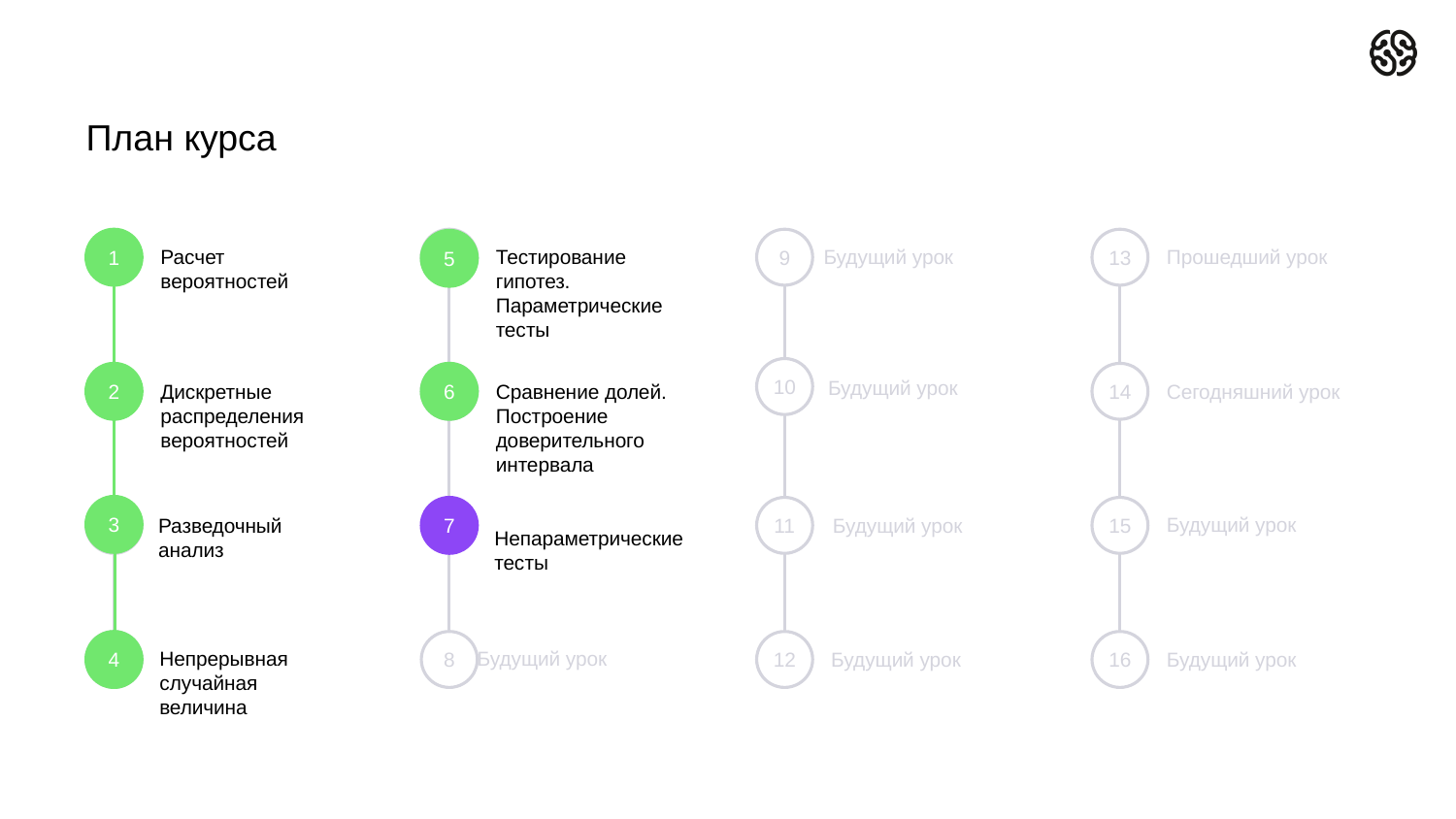

# План курса
Тестирование гипотез. Параметрические тесты
Прошедший урок
1
Расчет вероятностей
5
9
Будущий урок
13
5
10
Будущий урок
2
6
14
6
Дискретные распределения вероятностей
Сравнение долей. Построение доверительного интервала
Сегодняшний урок
3
7
Будущий урок
3
11
15
Разведочный анализ
Будущий урок
Непараметрические тесты
Непрерывная случайная величина
4
4
8
Будущий урок
12
16
Будущий урок

Будущий урок